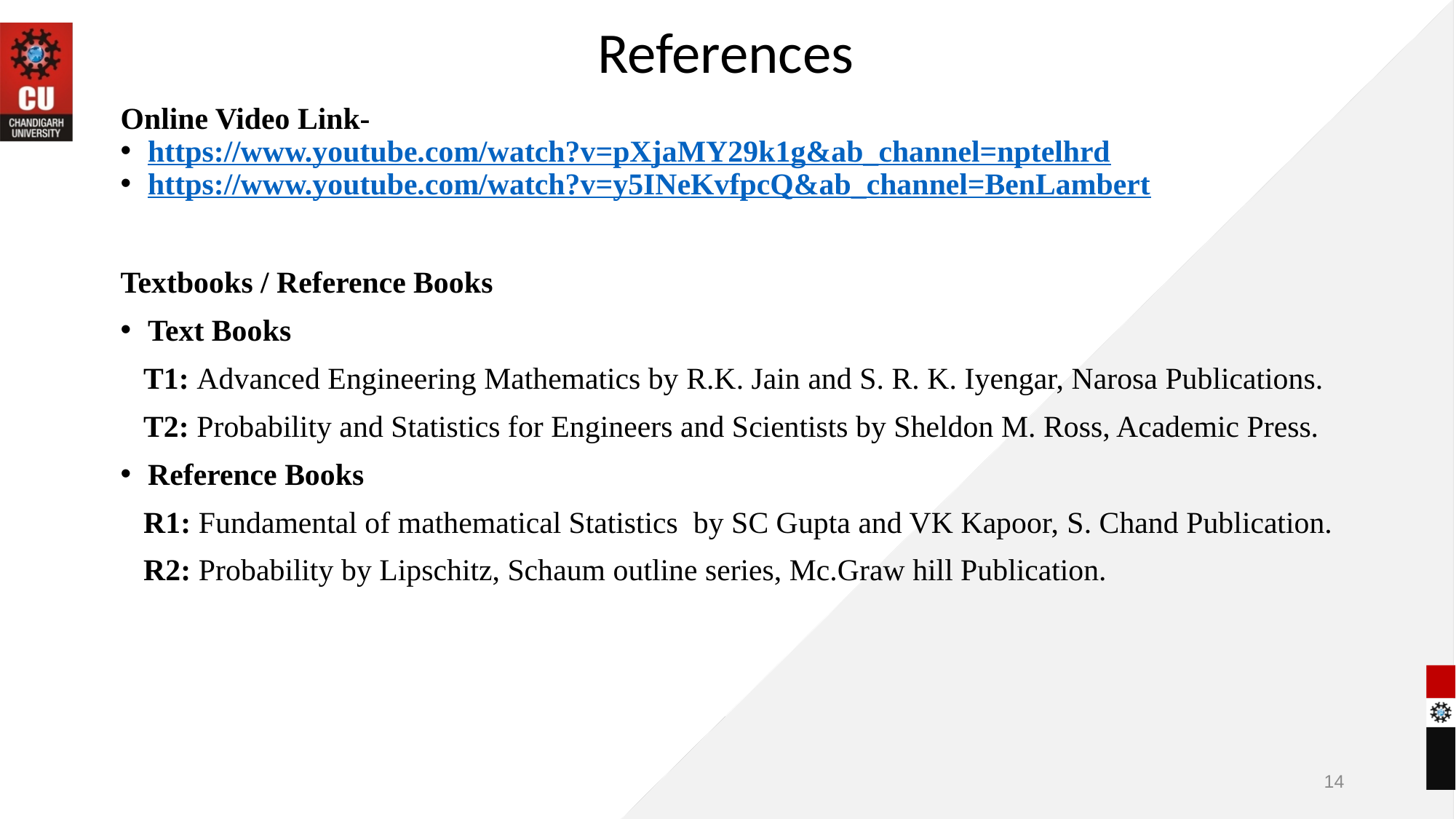

# References
Online Video Link-
https://www.youtube.com/watch?v=pXjaMY29k1g&ab_channel=nptelhrd
https://www.youtube.com/watch?v=y5INeKvfpcQ&ab_channel=BenLambert

Textbooks / Reference Books
Text Books
   T1: Advanced Engineering Mathematics by R.K. Jain and S. R. K. Iyengar, Narosa Publications.
   T2: Probability and Statistics for Engineers and Scientists by Sheldon M. Ross, Academic Press.
Reference Books
   R1: Fundamental of mathematical Statistics  by SC Gupta and VK Kapoor, S. Chand Publication.
   R2: Probability by Lipschitz, Schaum outline series, Mc.Graw hill Publication.

14